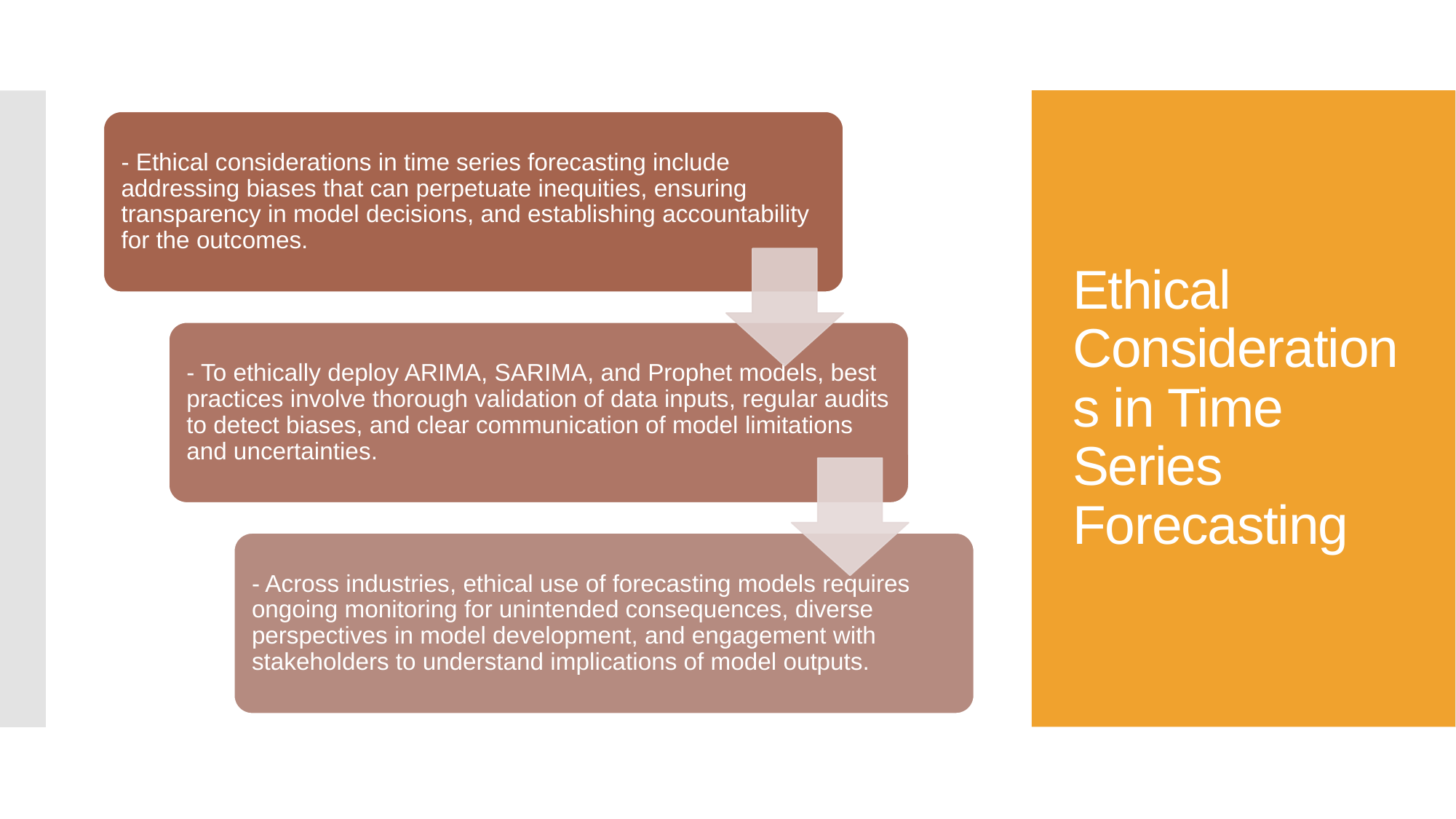

- Ethical considerations in time series forecasting include addressing biases that can perpetuate inequities, ensuring transparency in model decisions, and establishing accountability for the outcomes.
- To ethically deploy ARIMA, SARIMA, and Prophet models, best practices involve thorough validation of data inputs, regular audits to detect biases, and clear communication of model limitations and uncertainties.
- Across industries, ethical use of forecasting models requires ongoing monitoring for unintended consequences, diverse perspectives in model development, and engagement with stakeholders to understand implications of model outputs.

# Ethical Considerations in Time Series Forecasting